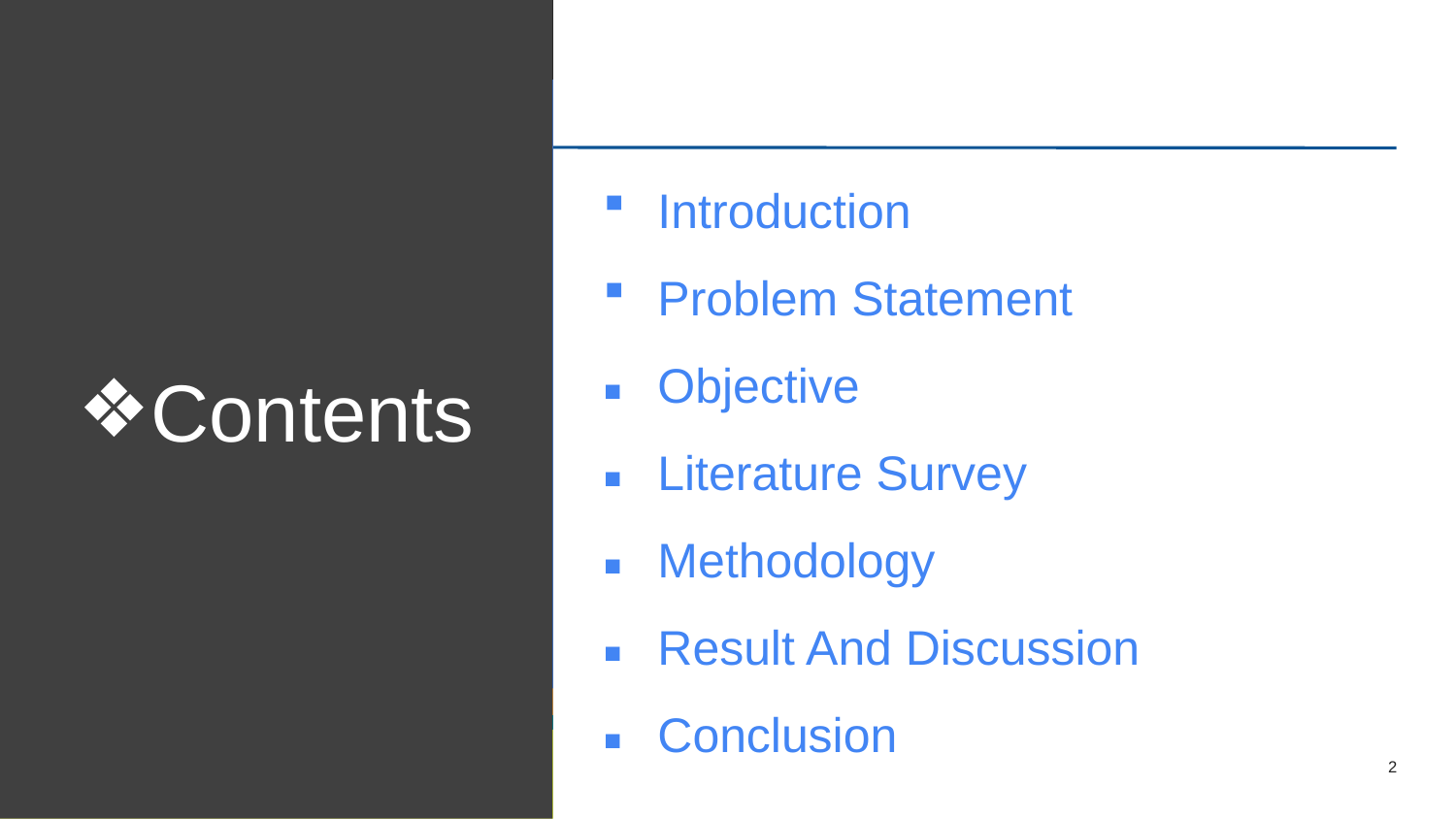

Contents
# Introduction
Problem Statement
Objective
Literature Survey
Methodology
Result And Discussion
Conclusion
2